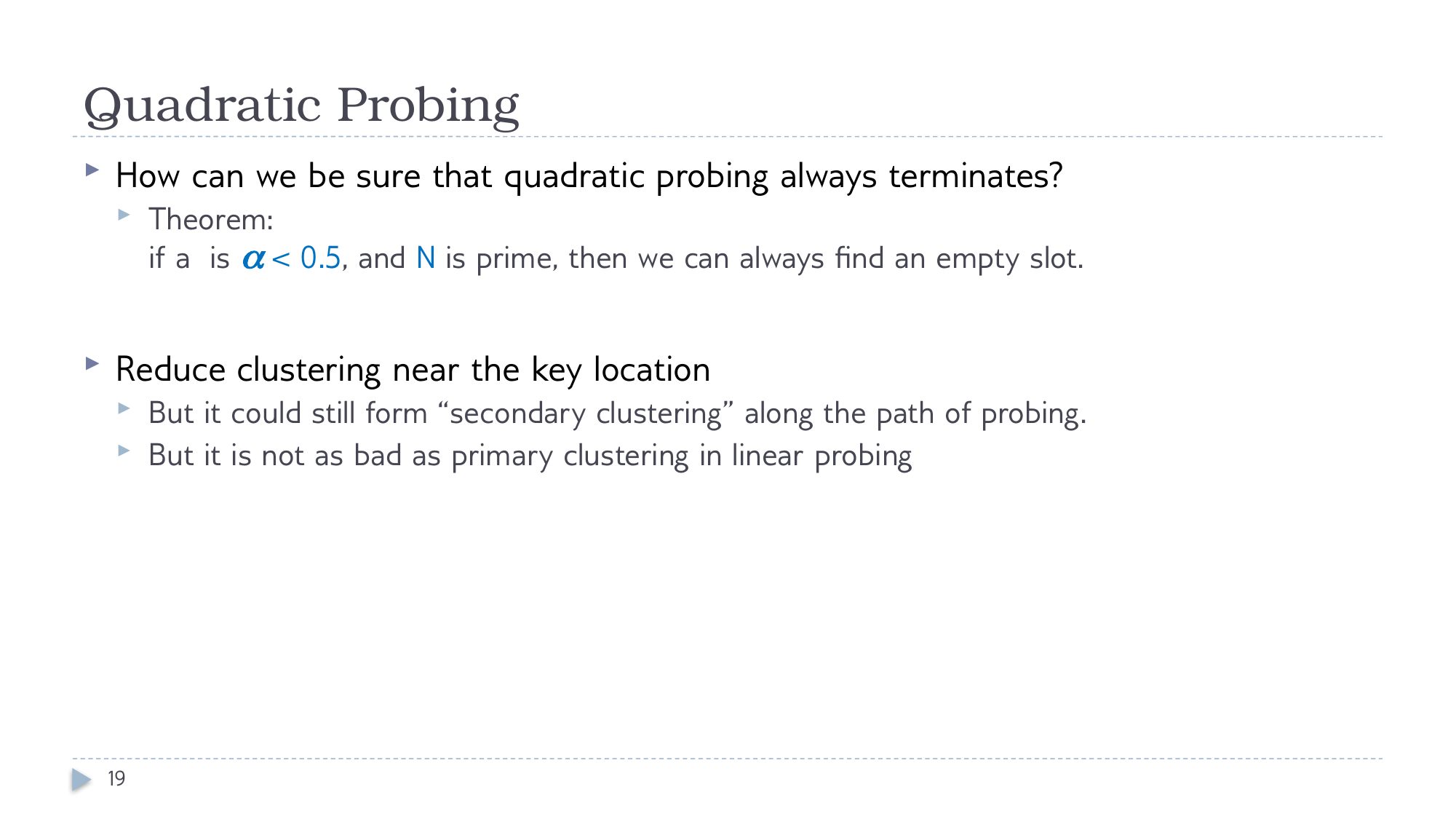

# Quadratic Probing
How can we be sure that quadratic probing always terminates?
Theorem:
if a  is α < 0.5, and N is prime, then we can always find an empty slot.

Reduce clustering near the key location
But it could still form “secondary clustering” along the path of probing.
But it is not as bad as primary clustering in linear probing

19